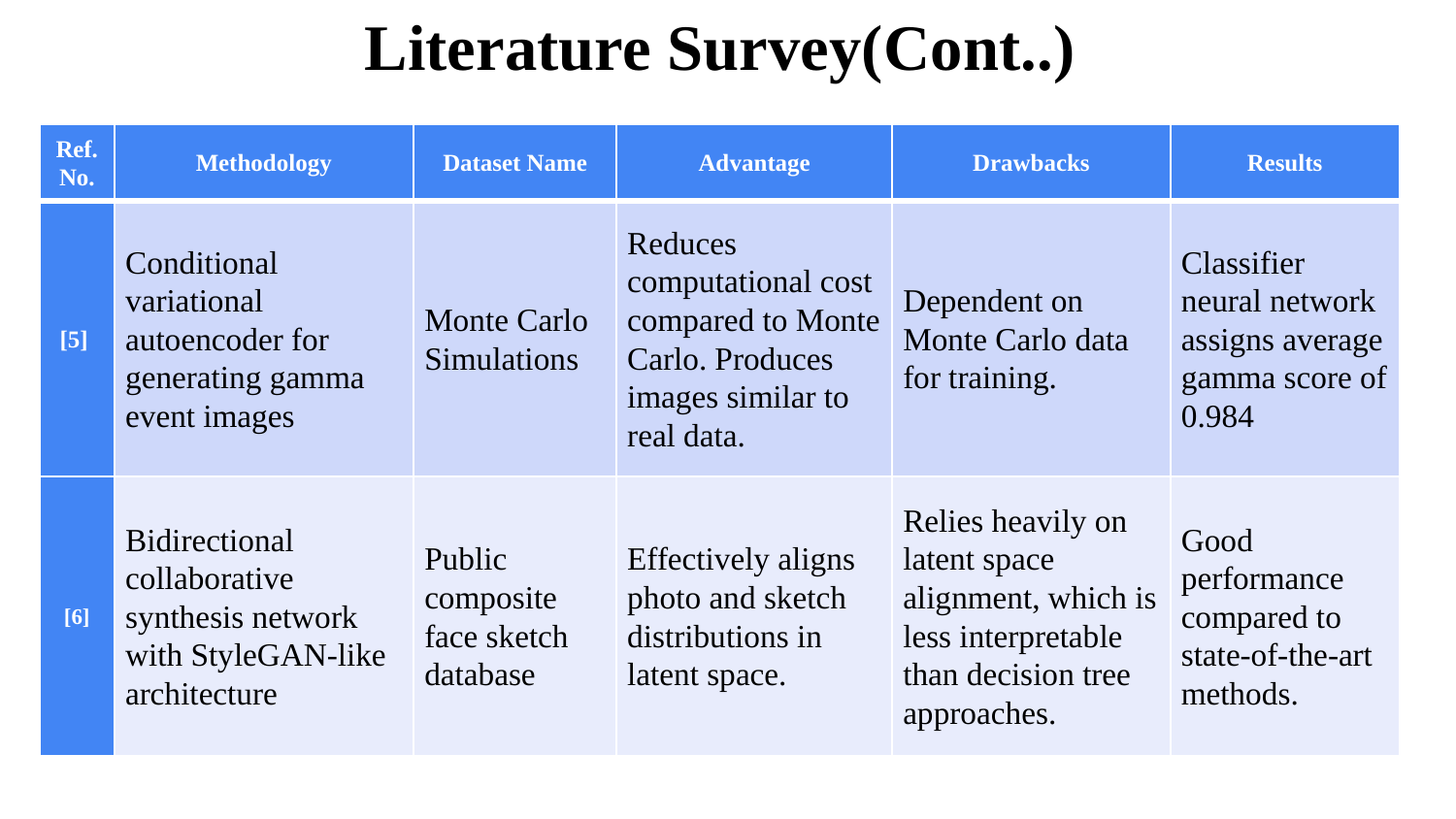

Literature Survey(Cont..)
| Ref. No. | Methodology | Dataset Name | Advantage | Drawbacks | Results |
| --- | --- | --- | --- | --- | --- |
| [5] | Conditional variational autoencoder for generating gamma event images | Monte Carlo Simulations | Reduces computational cost compared to Monte Carlo. Produces images similar to real data. | Dependent on Monte Carlo data for training. | Classifier neural network assigns average gamma score of 0.984 |
| [6] | Bidirectional collaborative synthesis network with StyleGAN-like architecture | Public composite face sketch database | Effectively aligns photo and sketch distributions in latent space. | Relies heavily on latent space alignment, which is less interpretable than decision tree approaches. | Good performance compared to state-of-the-art methods. |